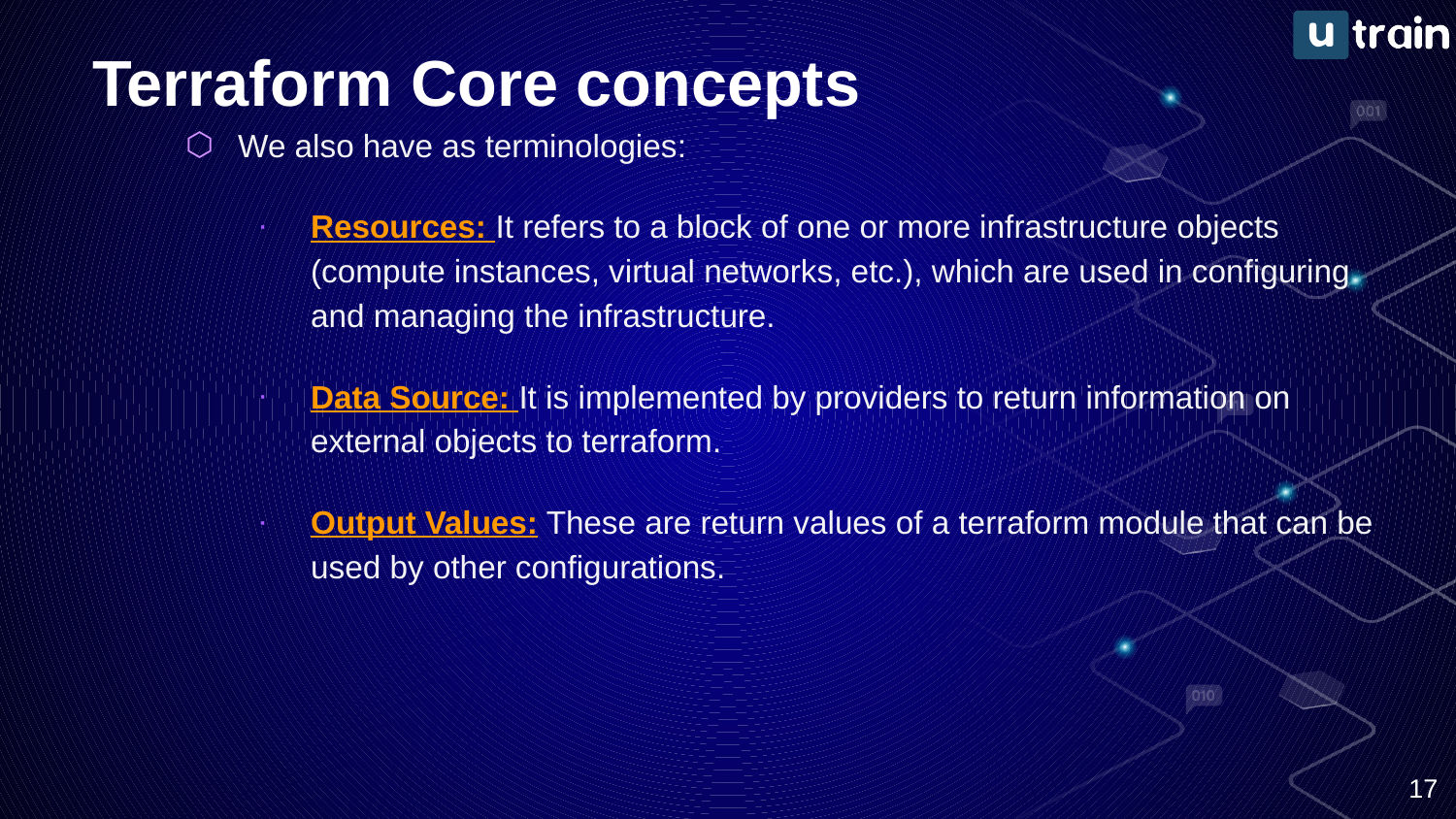

# Terraform Core concepts
We also have as terminologies:
Resources: It refers to a block of one or more infrastructure objects (compute instances, virtual networks, etc.), which are used in configuring and managing the infrastructure.
Data Source: It is implemented by providers to return information on external objects to terraform.
Output Values: These are return values of a terraform module that can be used by other configurations.
17